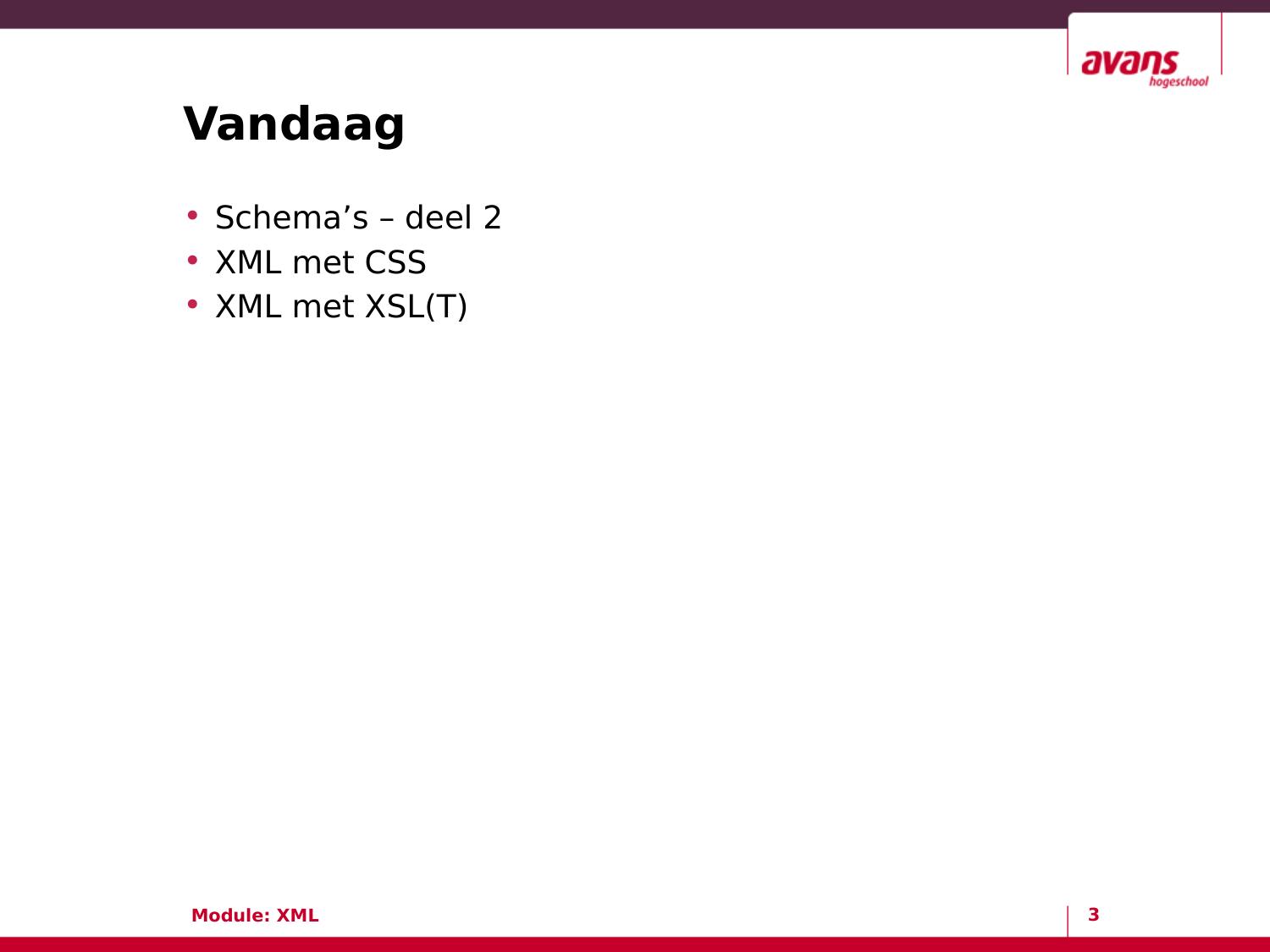

# Vandaag
Schema’s – deel 2
XML met CSS
XML met XSL(T)
3